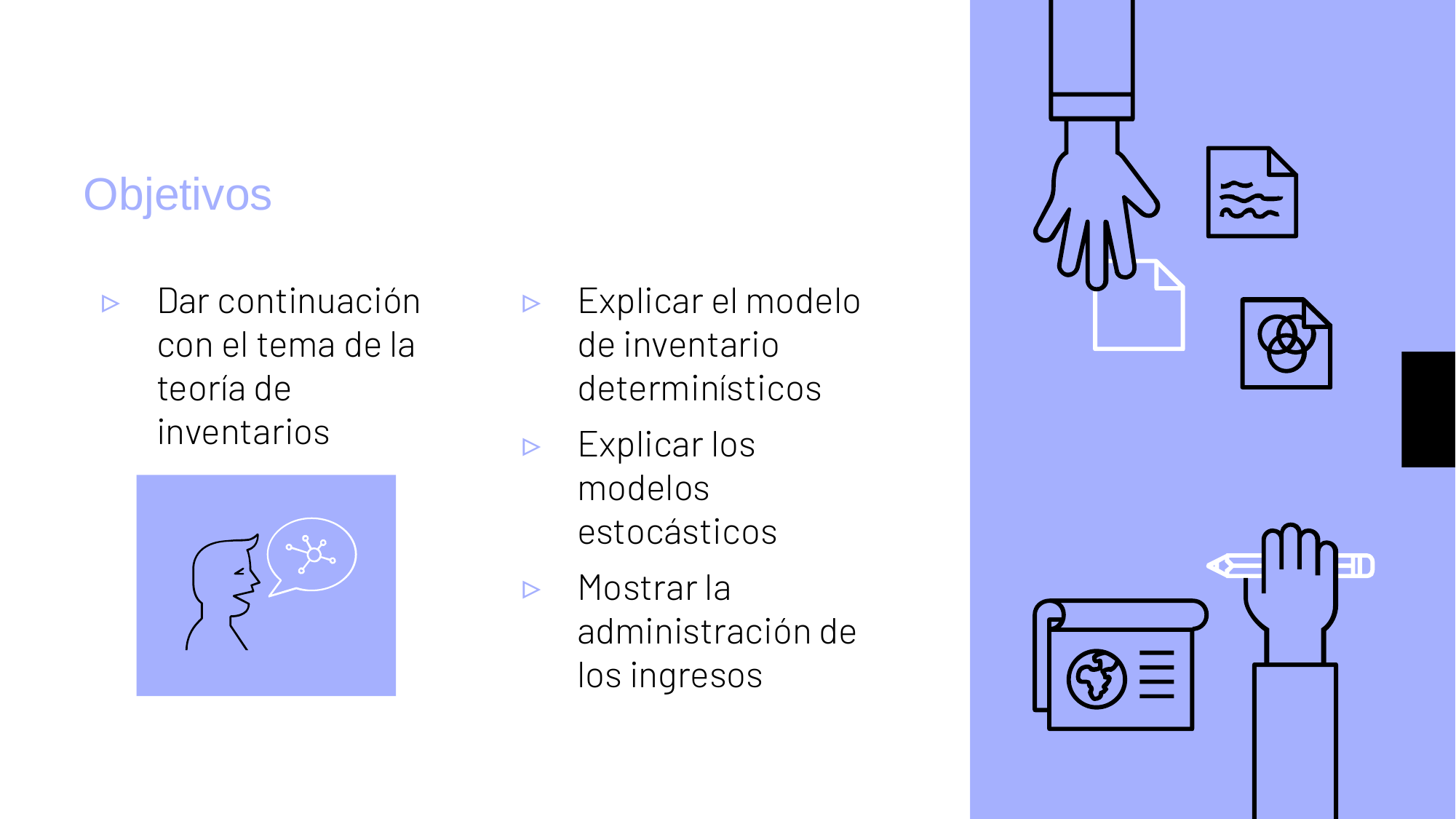

# Objetivos
Dar continuación con el tema de la teoría de inventarios

Explicar el modelo de inventario determinísticos
Explicar los modelos estocásticos
Mostrar la administración de los ingresos